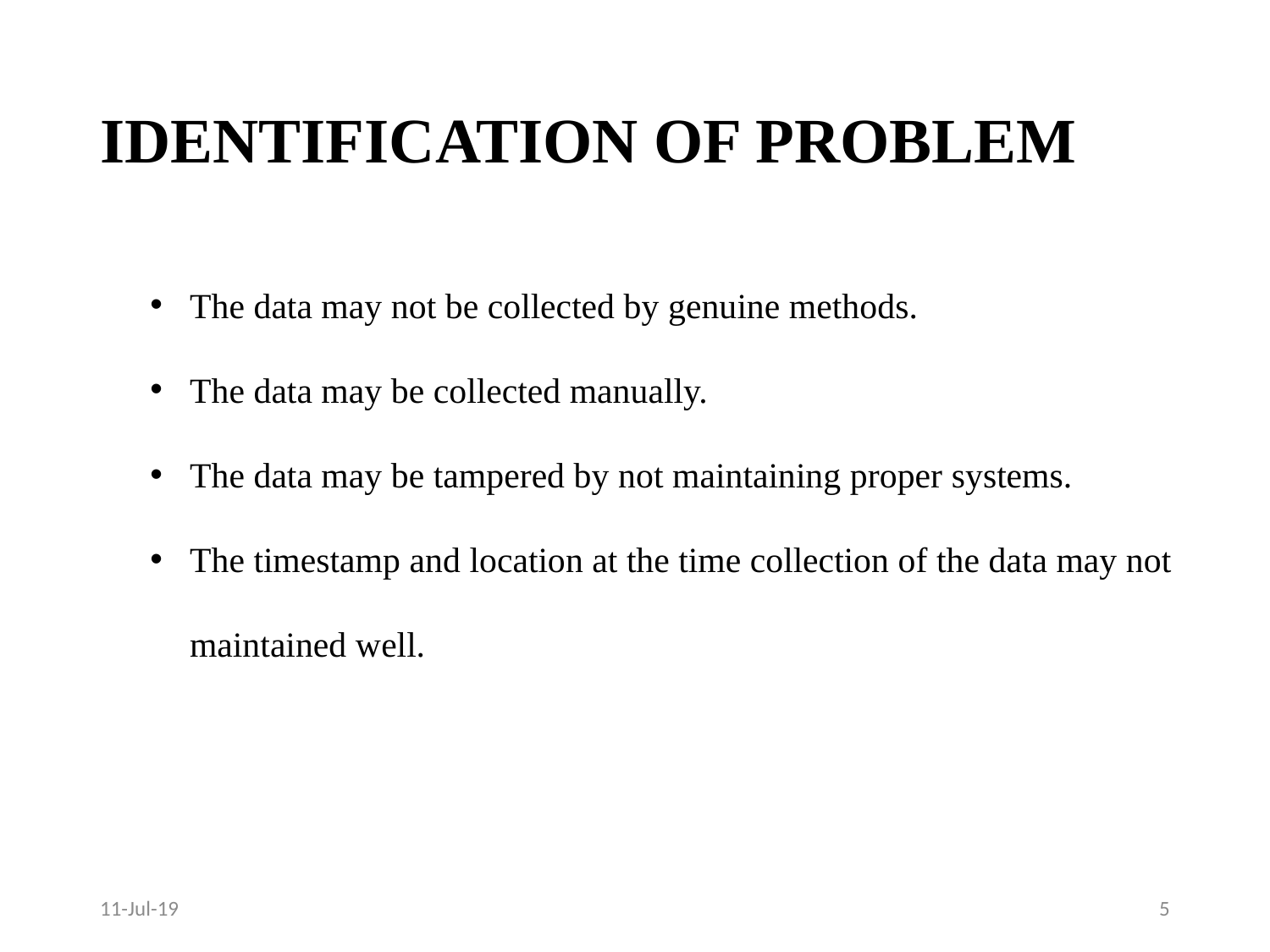

# IDENTIFICATION OF PROBLEM
The data may not be collected by genuine methods.
The data may be collected manually.
The data may be tampered by not maintaining proper systems.
The timestamp and location at the time collection of the data may not maintained well.
11-Jul-19
5